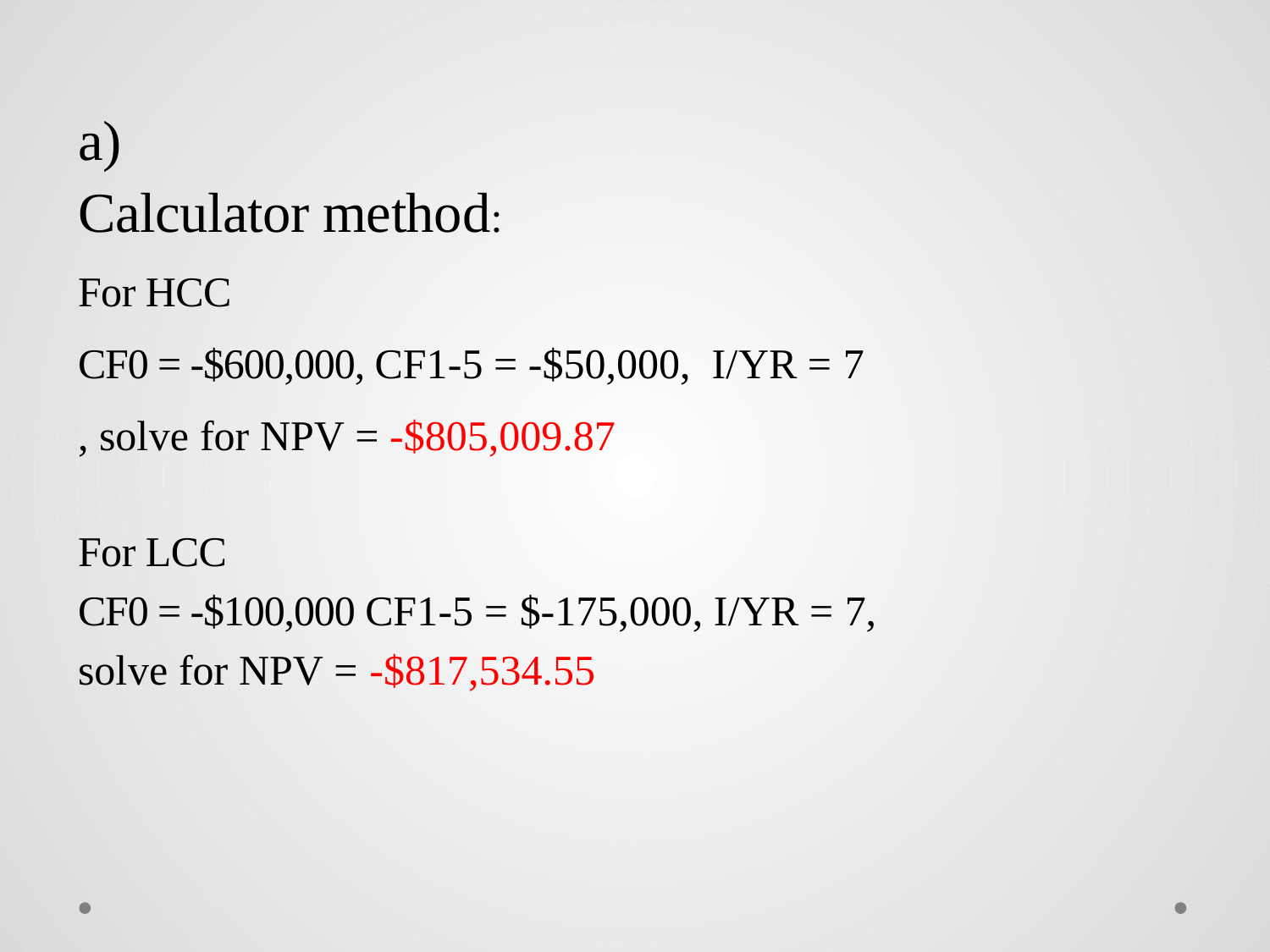

a)

Calculator method:

For HCC

CF0 = -$600,000, CF1-5 = -$50,000,  I/YR = 7

, solve for NPV = -$805,009.87

For LCC
CF0 = -$100,000 CF1-5 = $-175,000, I/YR = 7,
solve for NPV = -$817,534.55